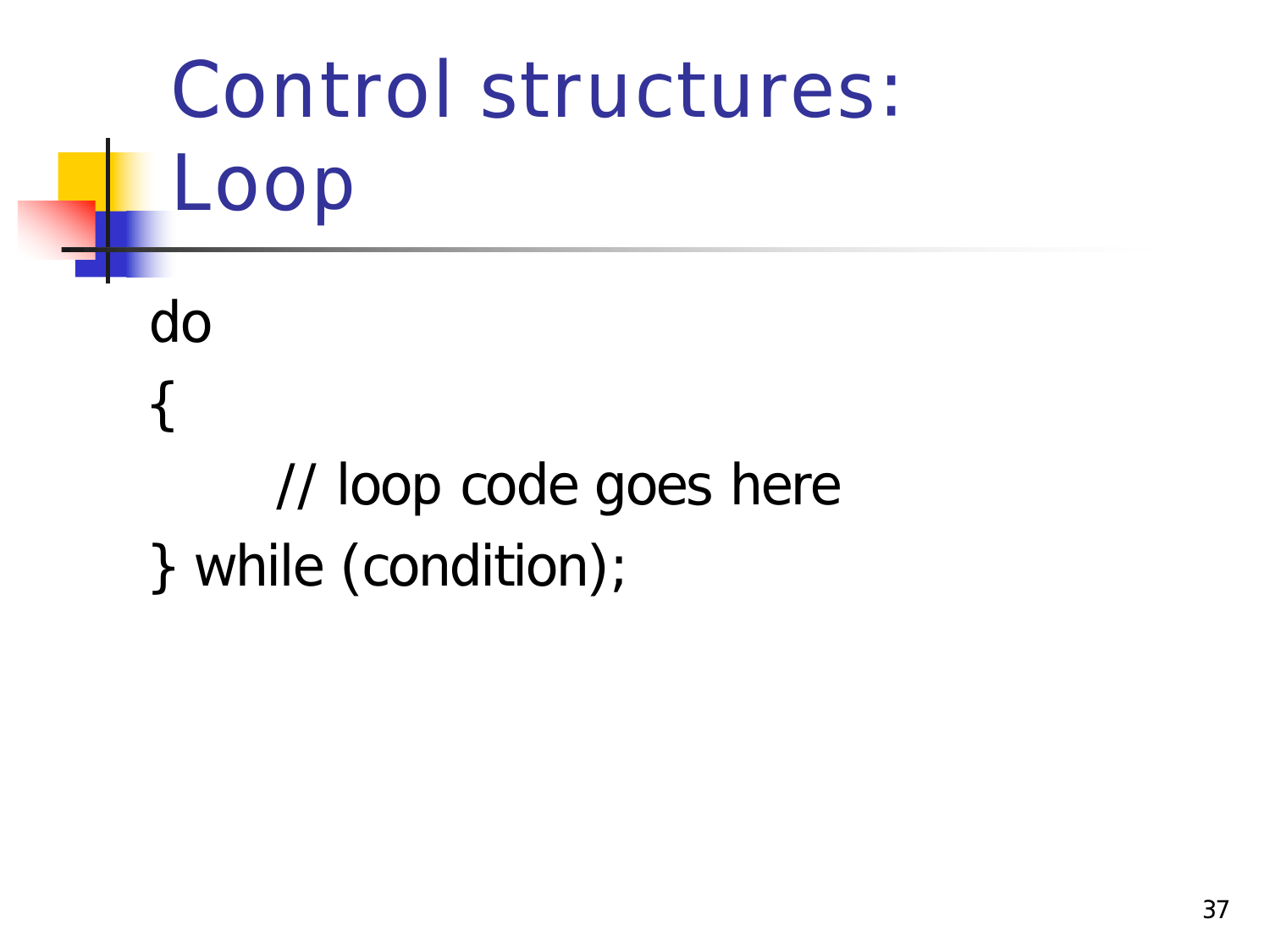

# Control structures:
Loop
do
{
// loop code goes here
} while (condition);
37